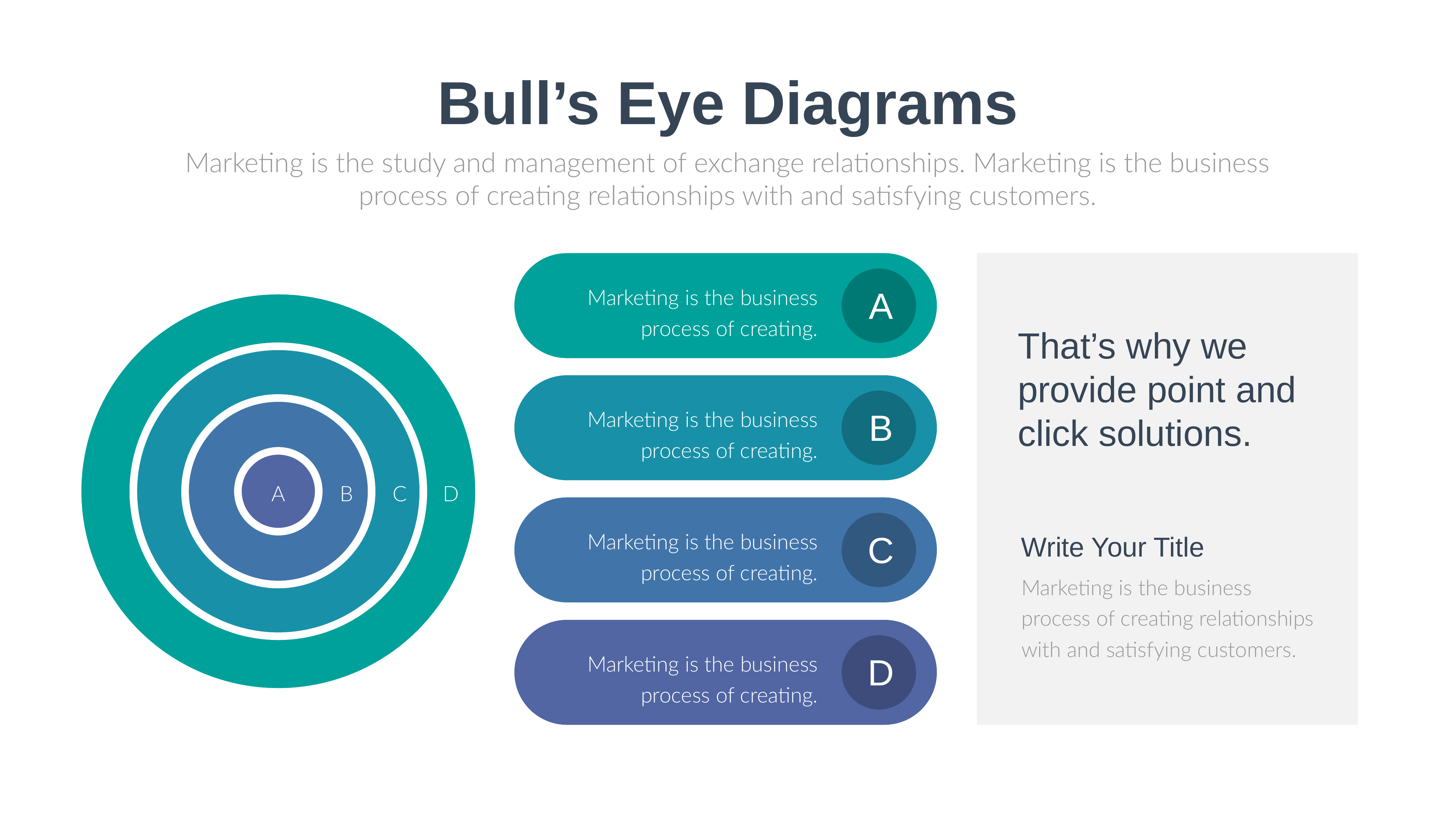

Bull’s Eye Diagrams
Marketing is the study and management of exchange relationships. Marketing is the business process of creating relationships with and satisfying customers.

That’s why we provide point and click solutions.
Write Your Title
Marketing is the business process of creating relationships with and satisfying customers.

A
Marketing is the business process of creating.

B
Marketing is the business process of creating.

C
Marketing is the business process of creating.

D
Marketing is the business process of creating.

A
B
C
D